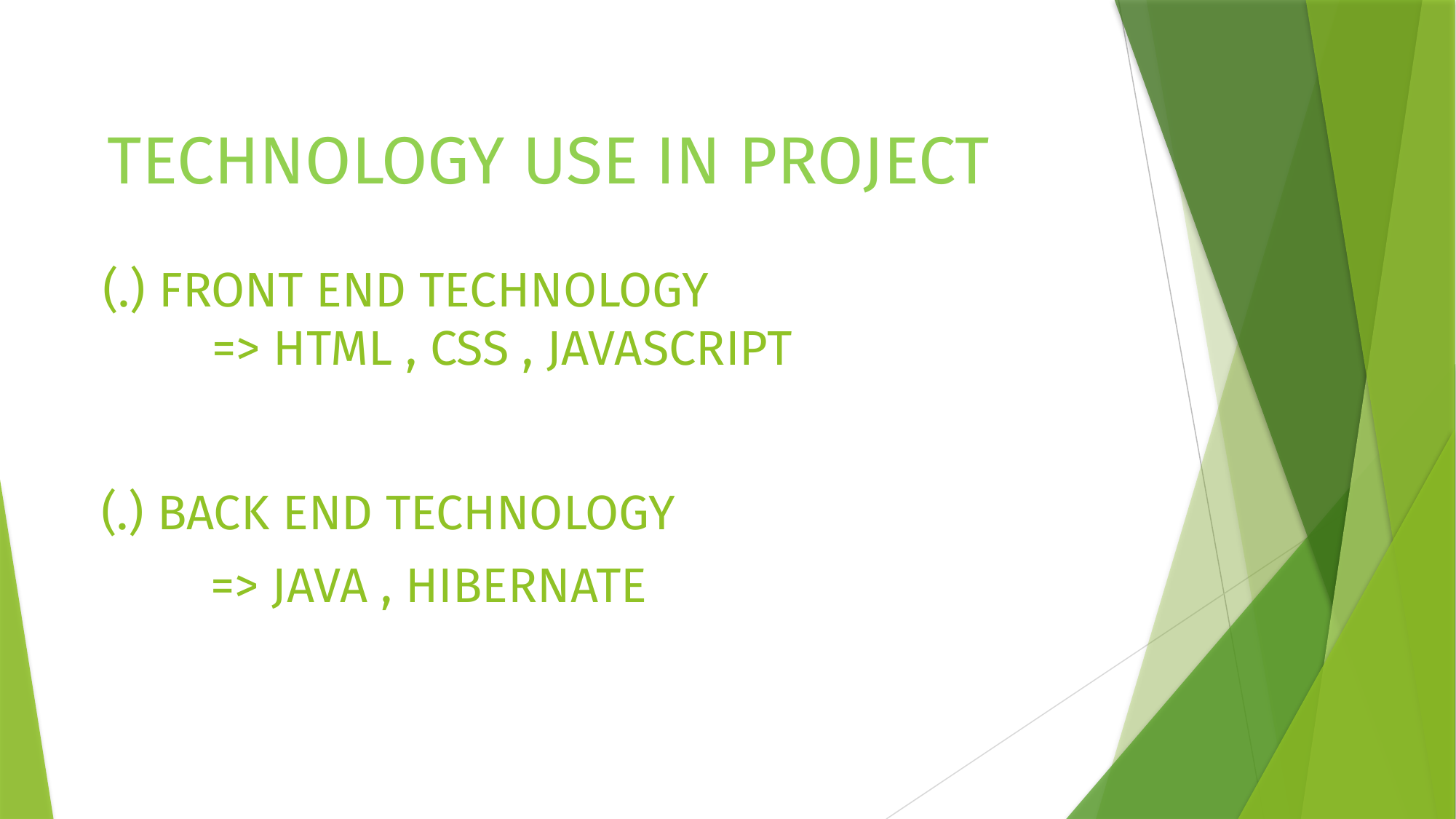

TECHNOLOGY USE IN PROJECT
# (.) FRONT END TECHNOLOGY => HTML , CSS , JAVASCRIPT
(.) BACK END TECHNOLOGY
	=> JAVA , HIBERNATE